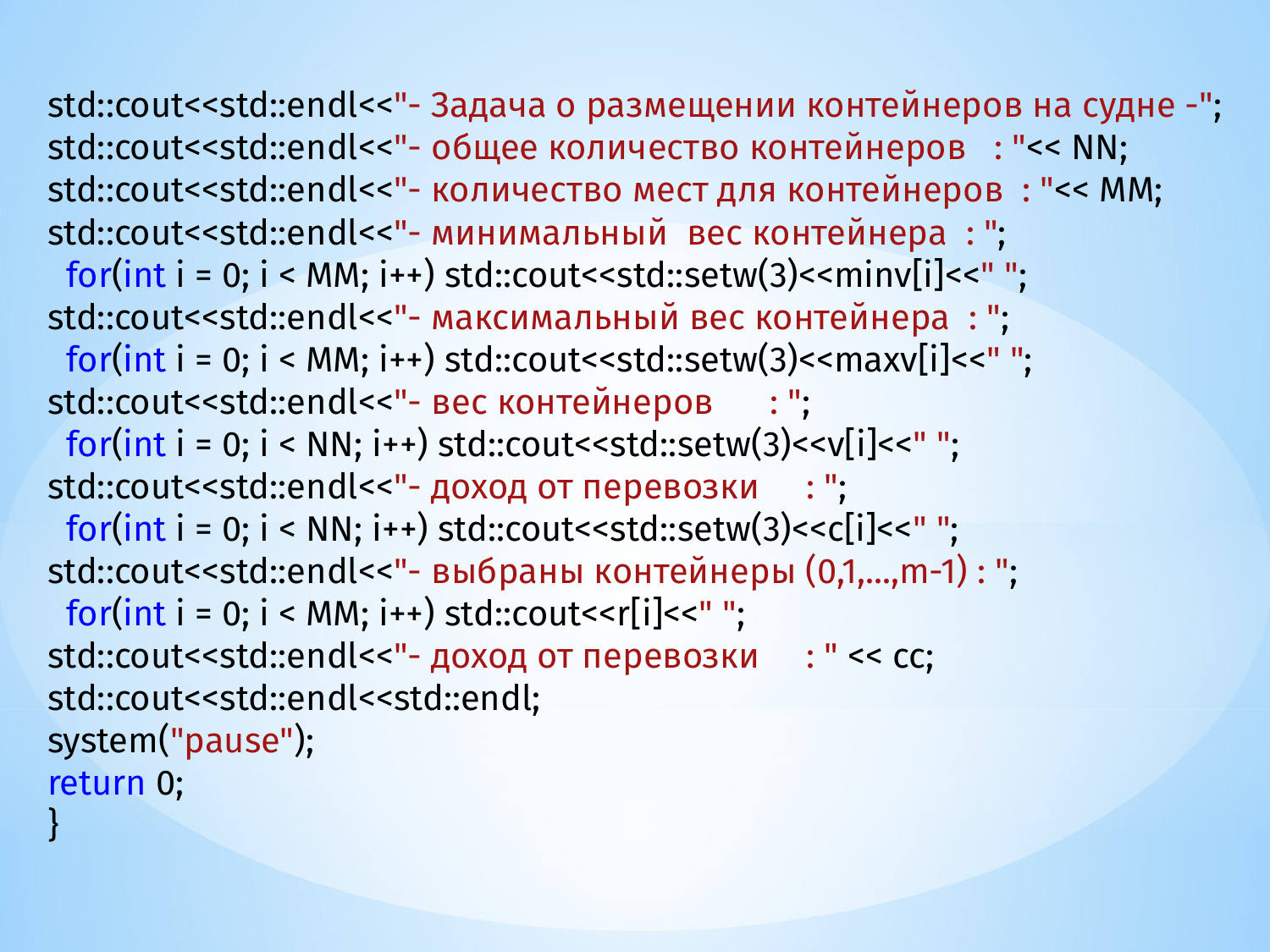

std::cout<<std::endl<<"- Задача о размещении контейнеров на судне -";
std::cout<<std::endl<<"- общее количество контейнеров   : "<< NN;
std::cout<<std::endl<<"- количество мест для контейнеров  : "<< MM;
std::cout<<std::endl<<"- минимальный  вес контейнера  : ";
  for(int i = 0; i < MM; i++) std::cout<<std::setw(3)<<minv[i]<<" ";
std::cout<<std::endl<<"- максимальный вес контейнера  : ";
  for(int i = 0; i < MM; i++) std::cout<<std::setw(3)<<maxv[i]<<" ";
std::cout<<std::endl<<"- вес контейнеров      : ";
  for(int i = 0; i < NN; i++) std::cout<<std::setw(3)<<v[i]<<" ";
std::cout<<std::endl<<"- доход от перевозки     : ";
  for(int i = 0; i < NN; i++) std::cout<<std::setw(3)<<c[i]<<" ";
std::cout<<std::endl<<"- выбраны контейнеры (0,1,...,m-1) : ";
  for(int i = 0; i < MM; i++) std::cout<<r[i]<<" ";
std::cout<<std::endl<<"- доход от перевозки     : " << cc;
std::cout<<std::endl<<std::endl;
system("pause");
return 0;
}